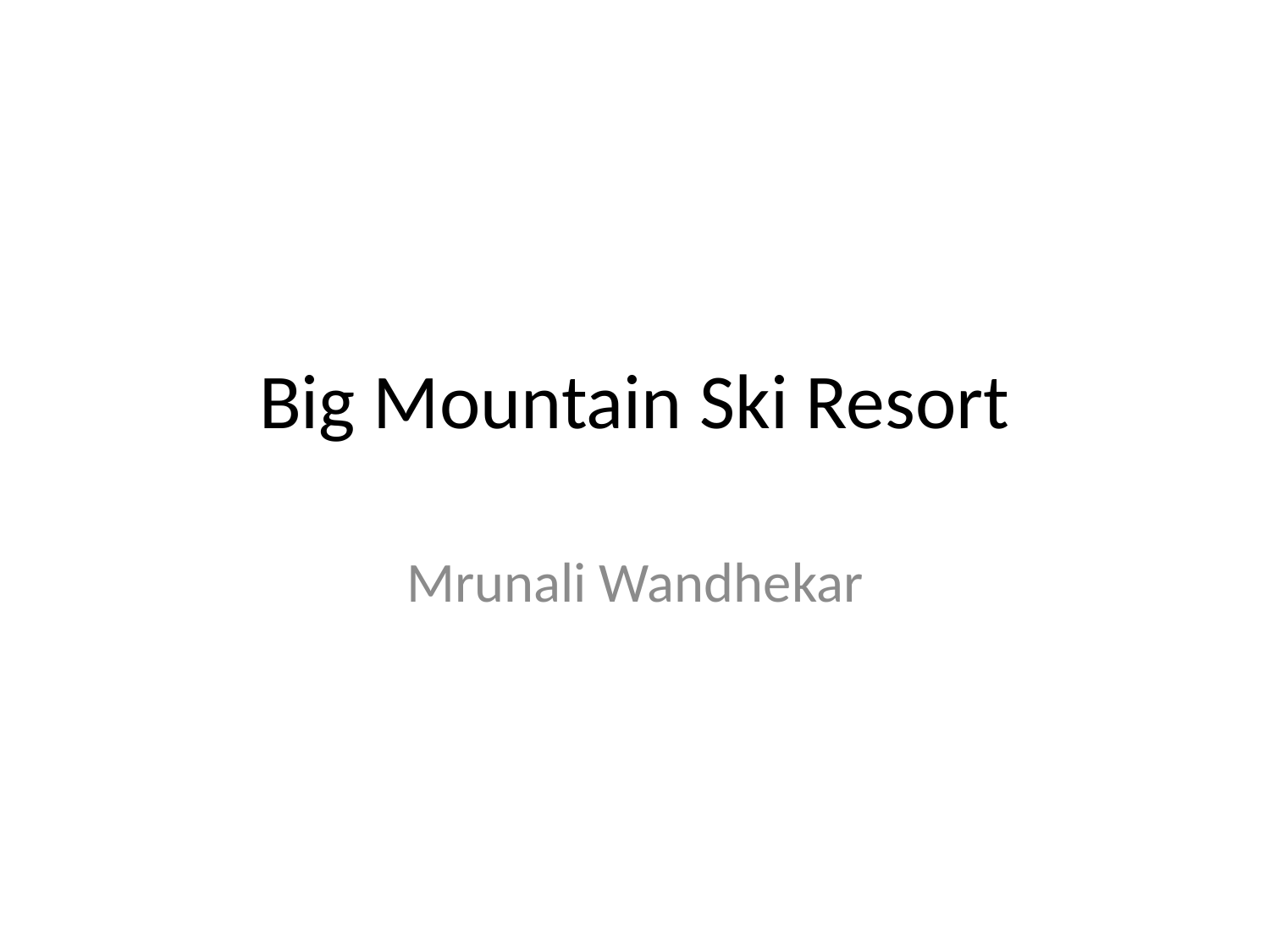

# Big Mountain Ski Resort
Mrunali Wandhekar